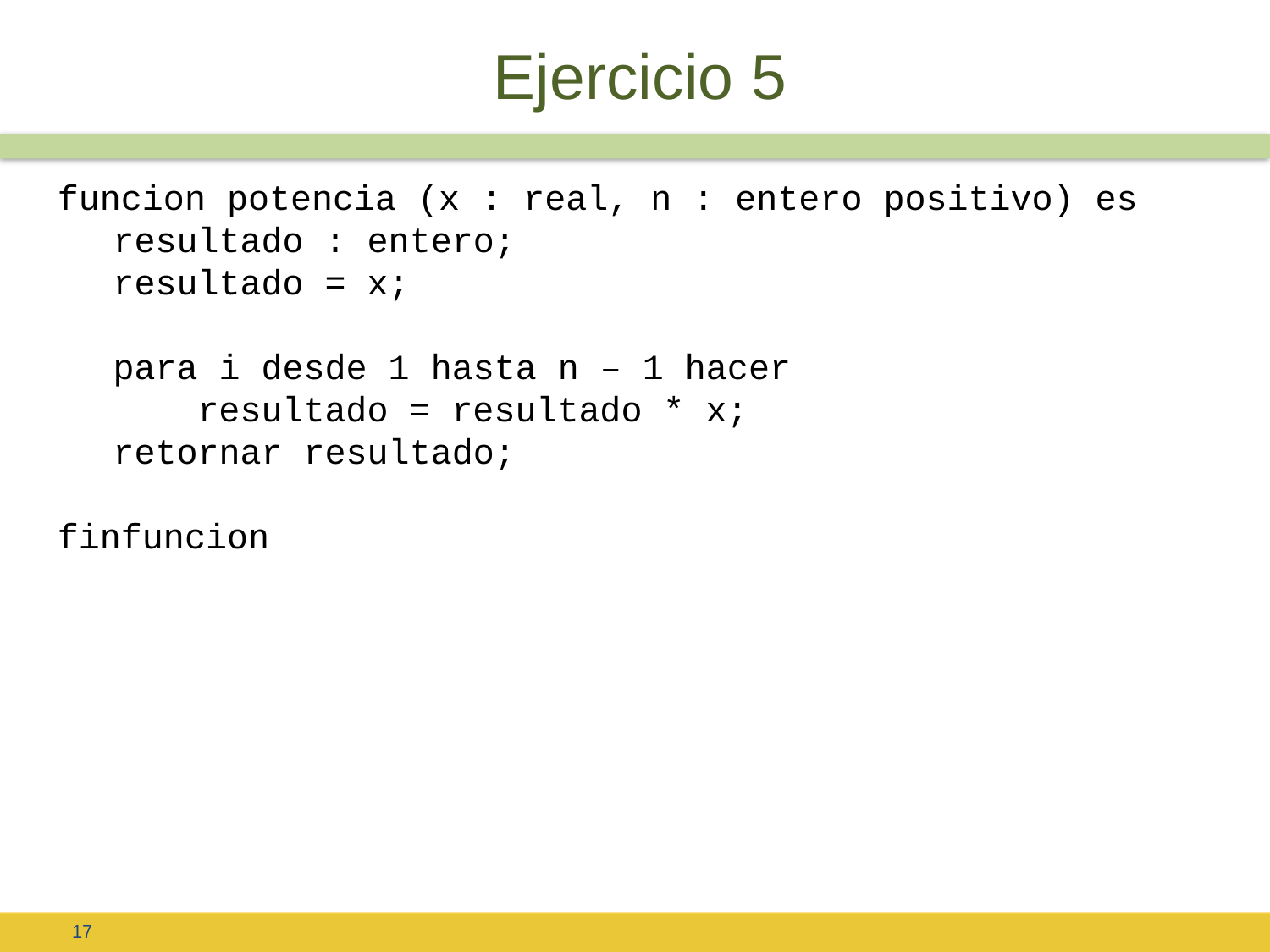

# Ejercicio 5
funcion potencia (x : real, n : entero positivo) es
resultado : entero;
resultado = x;

para i desde 1 hasta n – 1 hacer
    resultado = resultado * x;
retornar resultado;

finfuncion